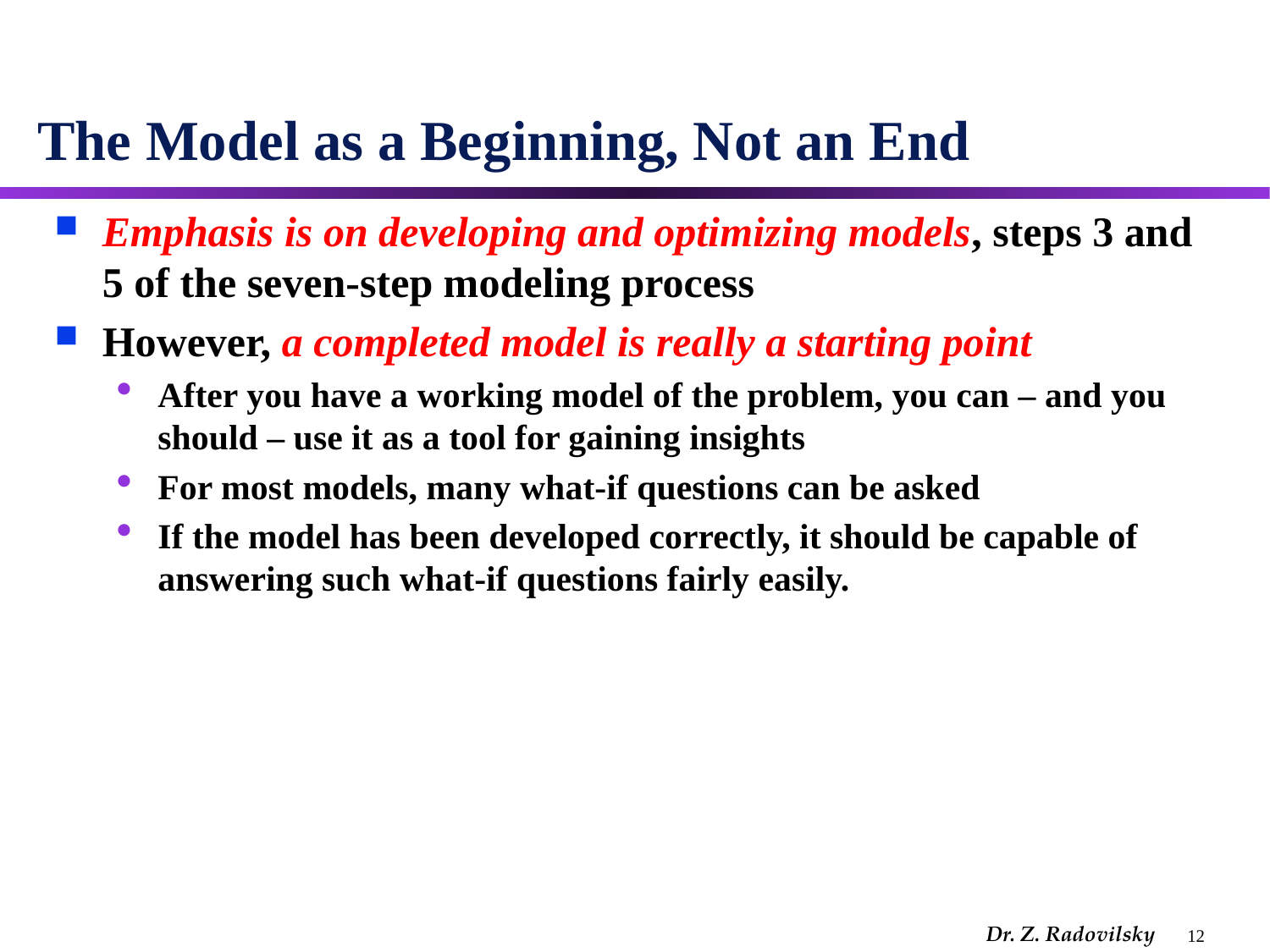

# The Model as a Beginning, Not an End
Emphasis is on developing and optimizing models, steps 3 and 5 of the seven-step modeling process
However, a completed model is really a starting point
After you have a working model of the problem, you can – and you should – use it as a tool for gaining insights
For most models, many what-if questions can be asked
If the model has been developed correctly, it should be capable of answering such what-if questions fairly easily.